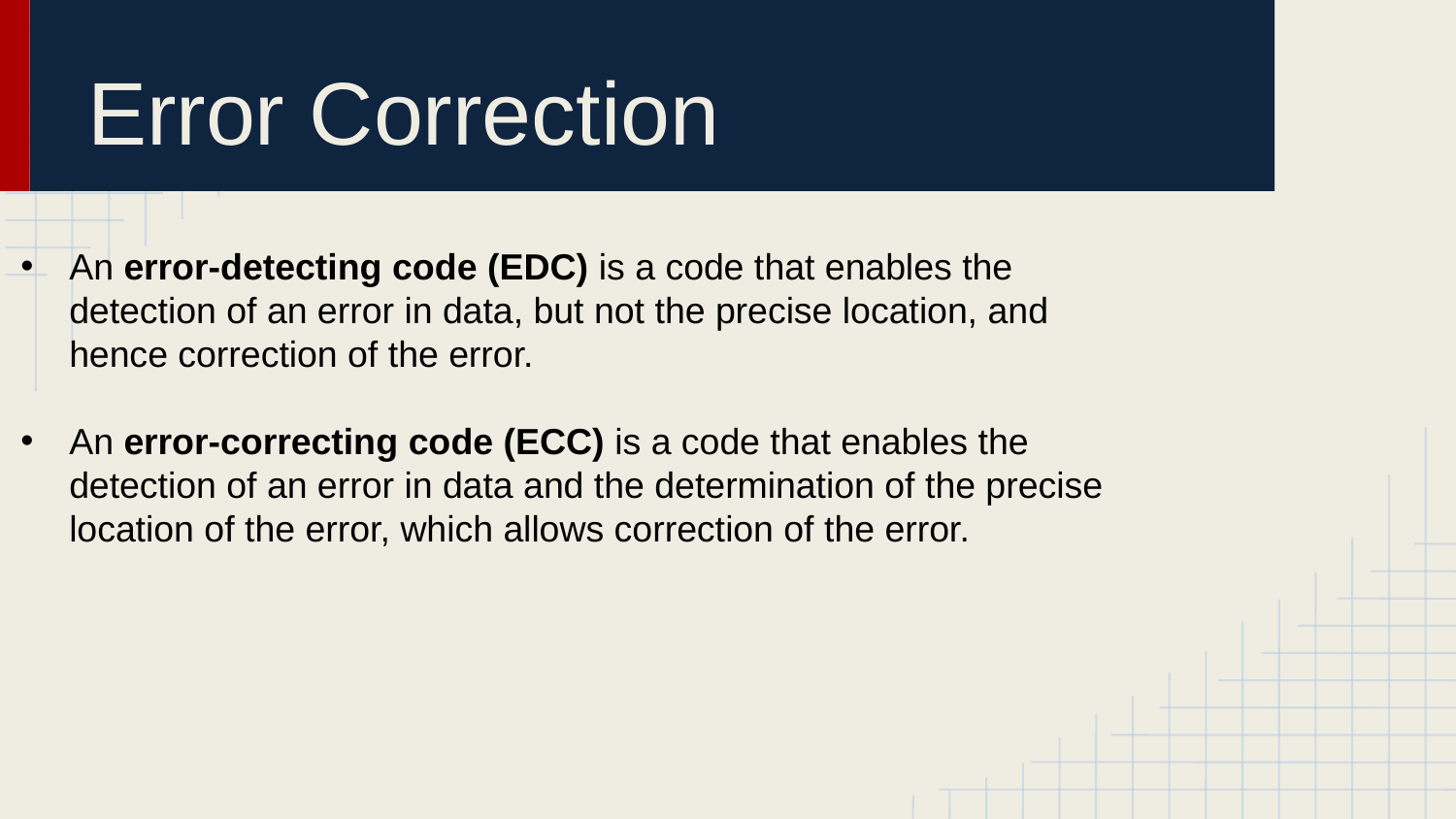

# Error Correction

An error-detecting code (EDC) is a code that enables the detection of an error in data, but not the precise location, and hence correction of the error.

An error-correcting code (ECC) is a code that enables the detection of an error in data and the determination of the precise location of the error, which allows correction of the error.